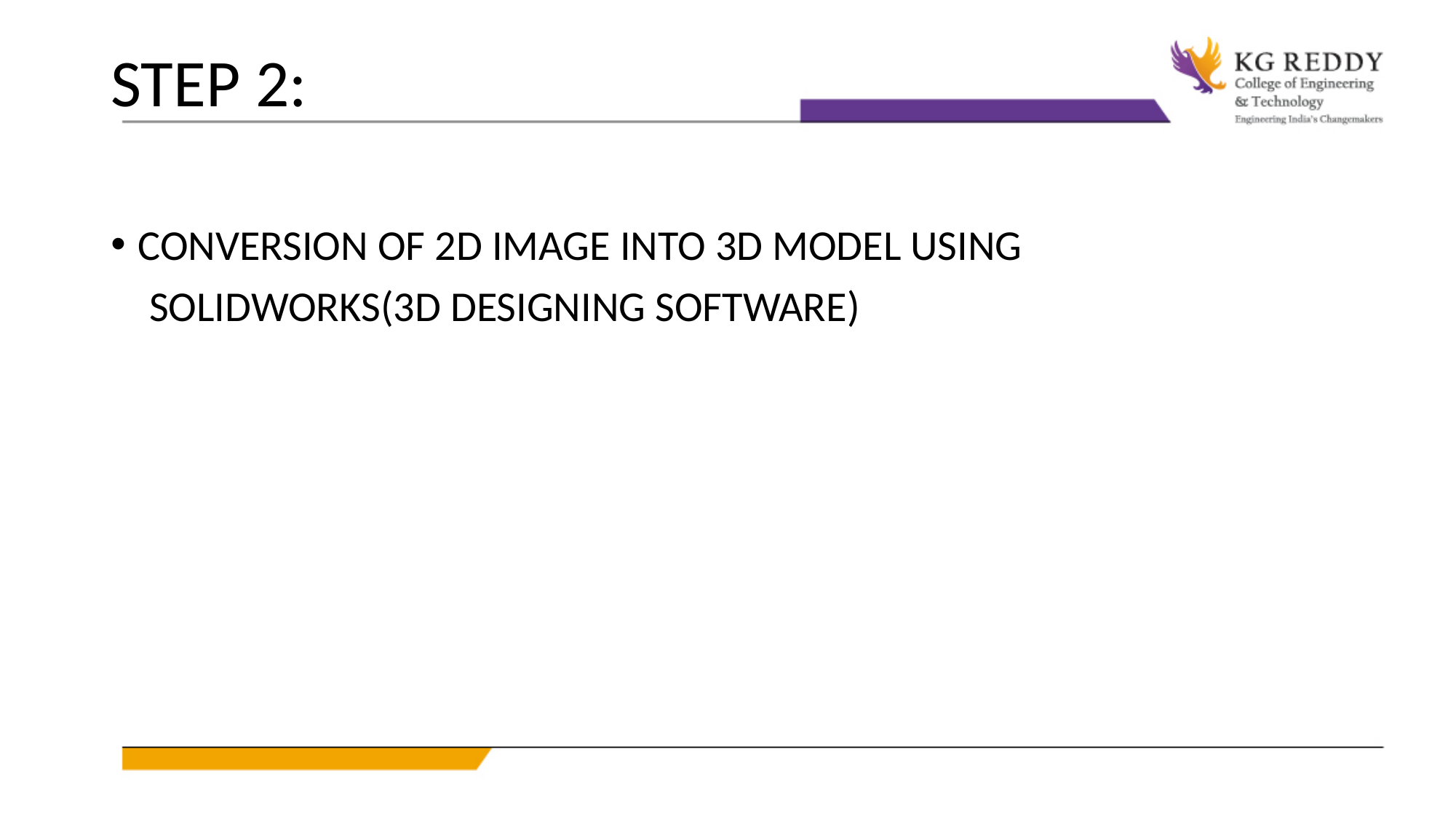

# STEP 2:
CONVERSION OF 2D IMAGE INTO 3D MODEL USING
    SOLIDWORKS(3D DESIGNING SOFTWARE)